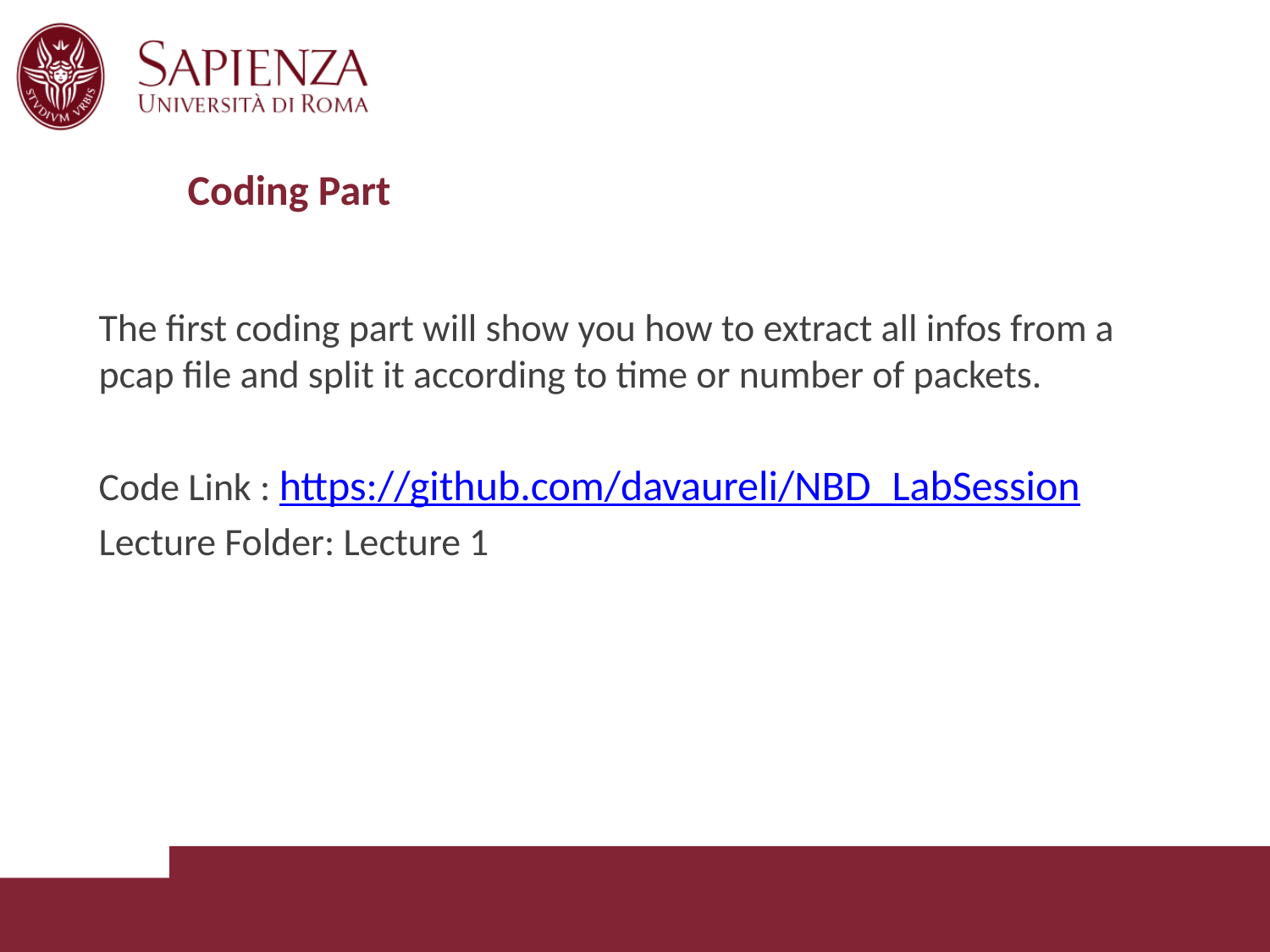

# Coding Part
The first coding part will show you how to extract all infos from a pcap file and split it according to time or number of packets.

Code Link : https://github.com/davaureli/NBD_LabSession
Lecture Folder: Lecture 1